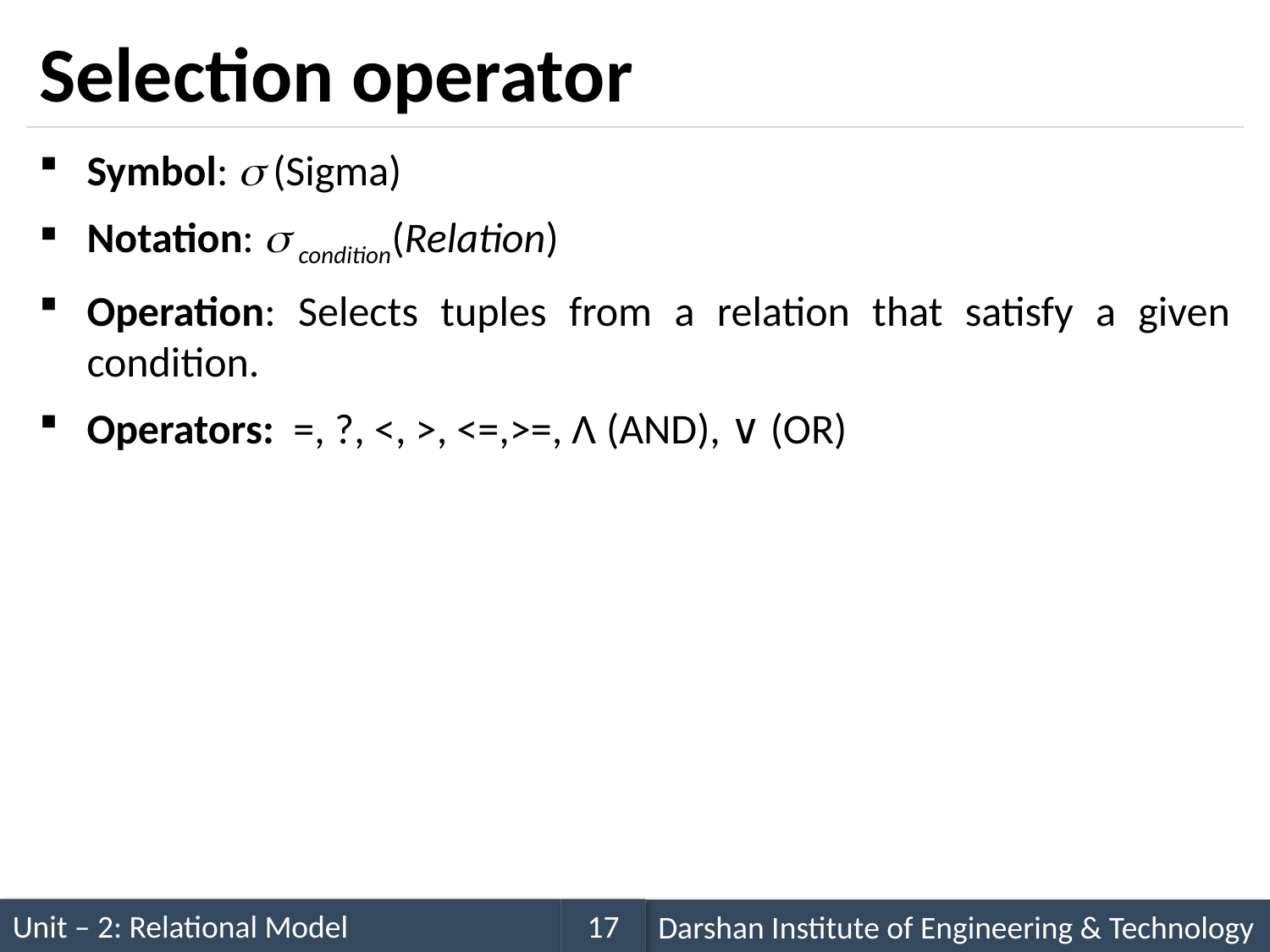

# Selection operator
Symbol: σ (Sigma)
Notation: σ condition(Relation)
Operation: Selects tuples from a relation that satisfy a given condition.
Operators:  =, ?, <, >, <=,>=, Λ (AND), ∨ (OR)